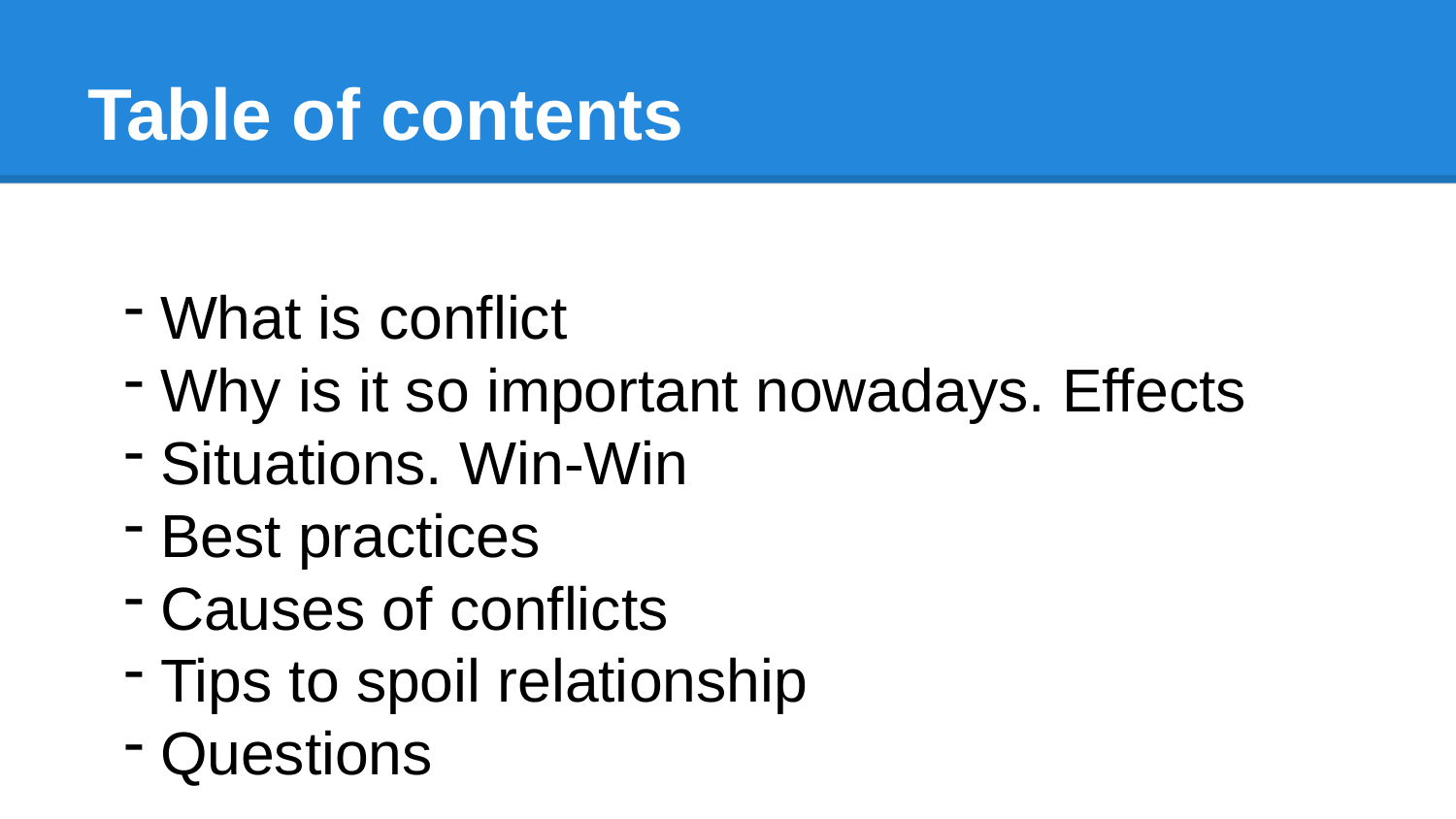

# Table of contents

What is conflict
Why is it so important nowadays. Effects
Situations. Win-Win
Best practices
Causes of conflicts
Tips to spoil relationship
Questions